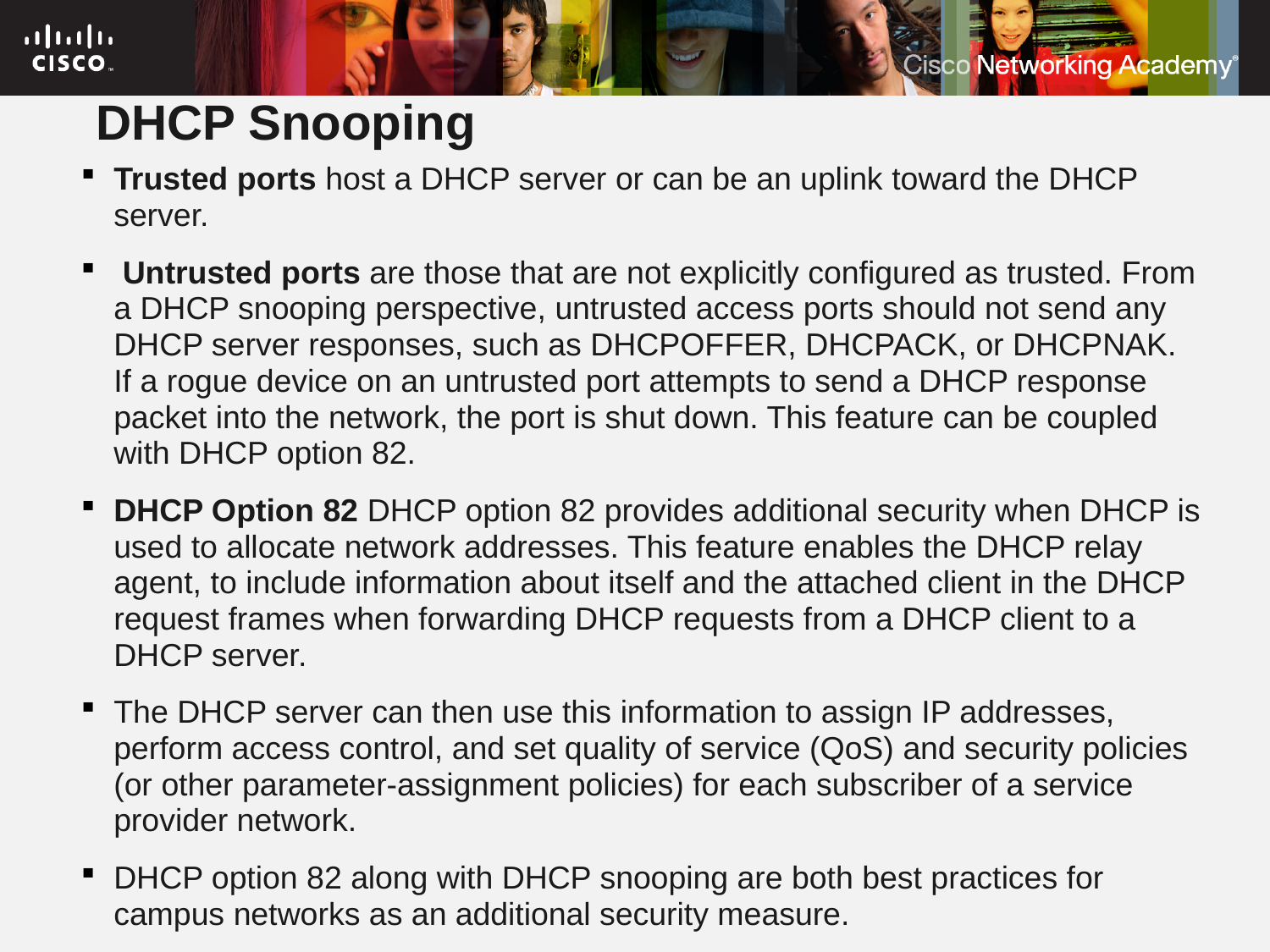

# DHCP Snooping
Trusted ports host a DHCP server or can be an uplink toward the DHCP server.
 Untrusted ports are those that are not explicitly configured as trusted. From a DHCP snooping perspective, untrusted access ports should not send any DHCP server responses, such as DHCPOFFER, DHCPACK, or DHCPNAK. If a rogue device on an untrusted port attempts to send a DHCP response packet into the network, the port is shut down. This feature can be coupled with DHCP option 82.
DHCP Option 82 DHCP option 82 provides additional security when DHCP is used to allocate network addresses. This feature enables the DHCP relay agent, to include information about itself and the attached client in the DHCP request frames when forwarding DHCP requests from a DHCP client to a DHCP server.
The DHCP server can then use this information to assign IP addresses, perform access control, and set quality of service (QoS) and security policies (or other parameter-assignment policies) for each subscriber of a service provider network.
DHCP option 82 along with DHCP snooping are both best practices for campus networks as an additional security measure.